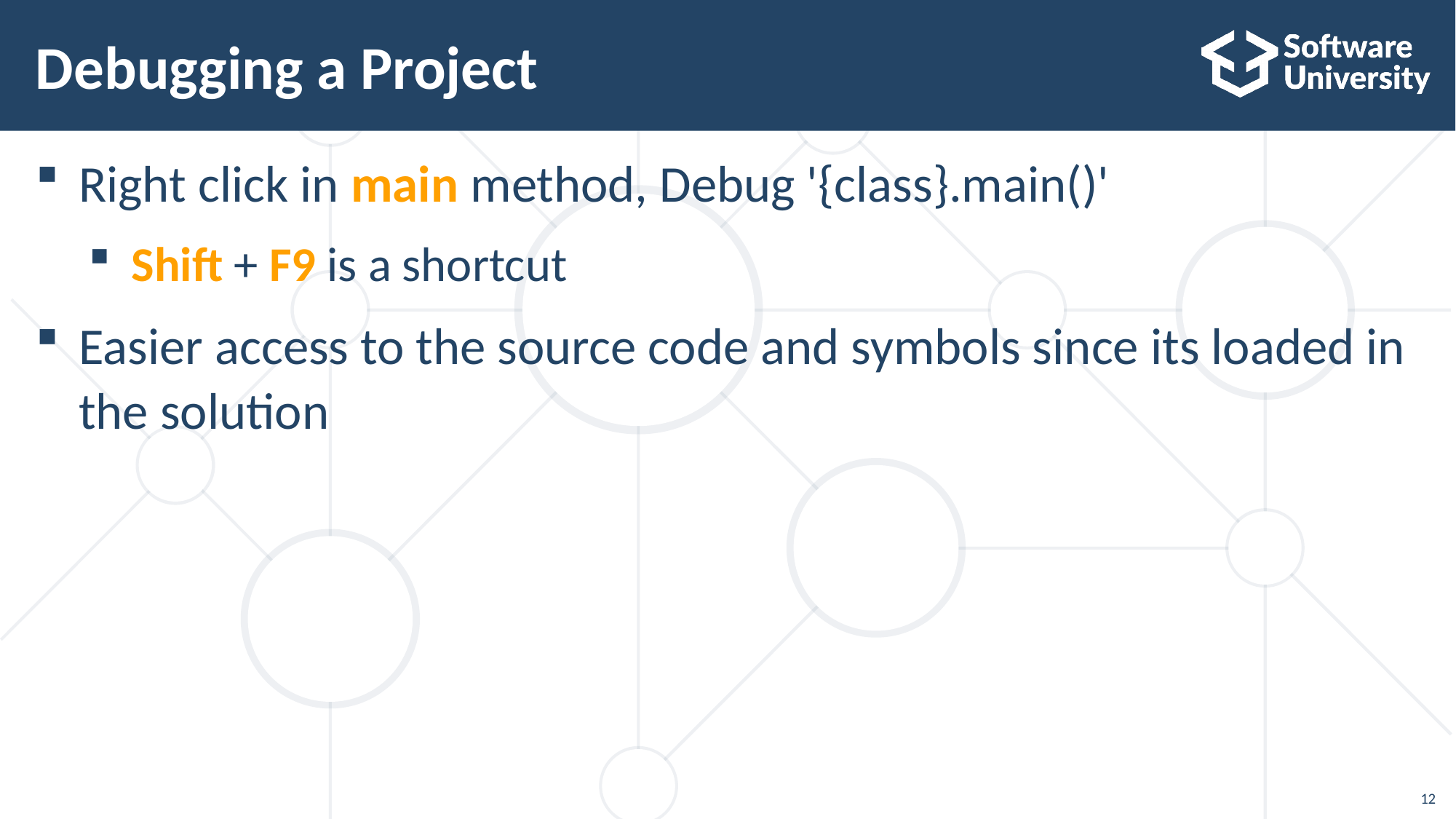

# Debugging a Project
Right click in main method, Debug '{class}.main()'
Shift + F9 is a shortcut
Easier access to the source code and symbols since its loaded in the solution
12